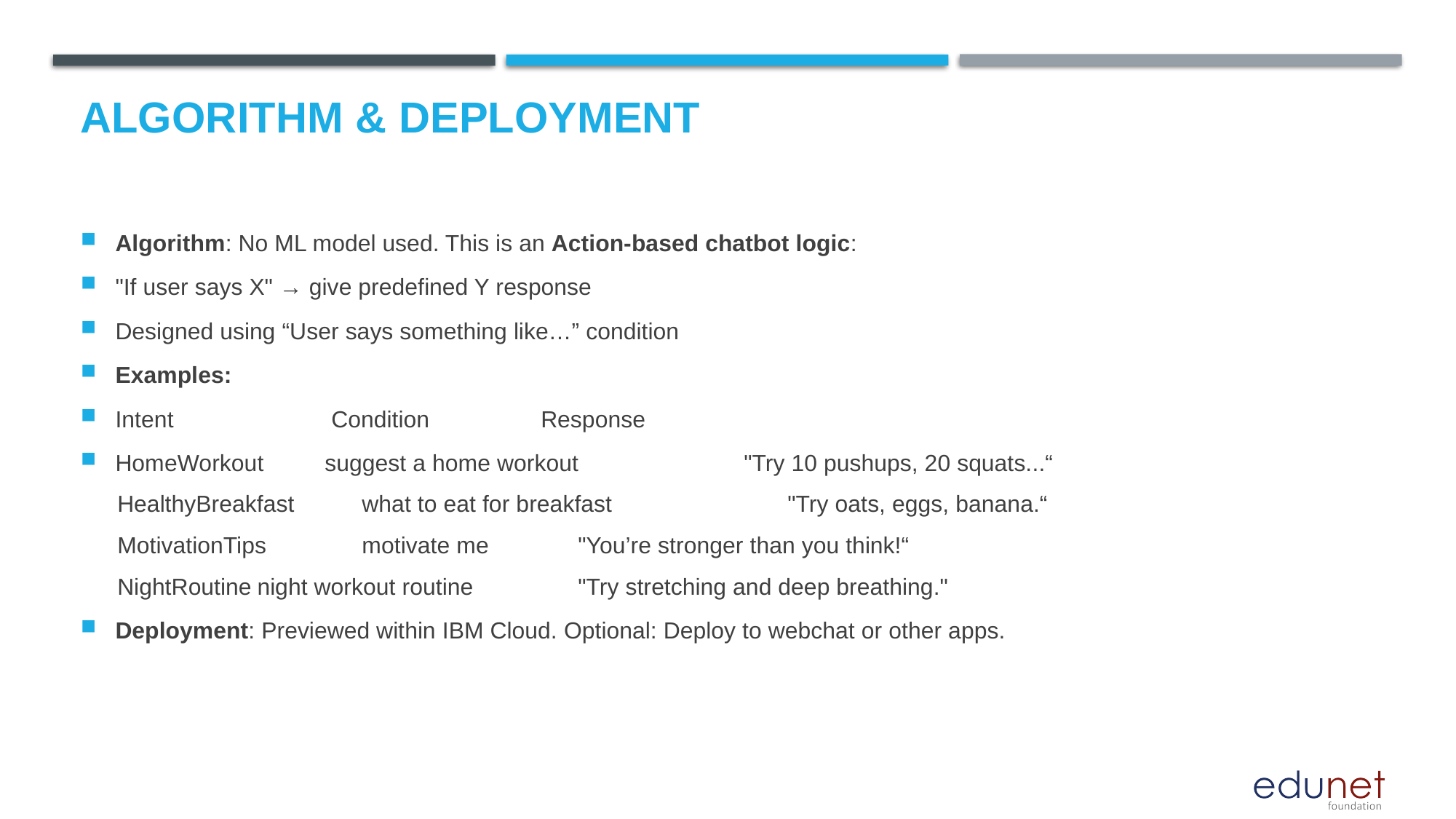

# Algorithm & Deployment
Algorithm: No ML model used. This is an Action-based chatbot logic:
"If user says X" → give predefined Y response
Designed using “User says something like…” condition
Examples:
Intent                				 Condition      							 Response
HomeWorkout  				suggest a home workout					"Try 10 pushups, 20 squats...“
HealthyBreakfast				what to eat for breakfast					 "Try oats, eggs, banana.“
MotivationTips				motivate me							 "You’re stronger than you think!“
NightRoutine				night workout routine						 "Try stretching and deep breathing."
Deployment: Previewed within IBM Cloud. Optional: Deploy to webchat or other apps.